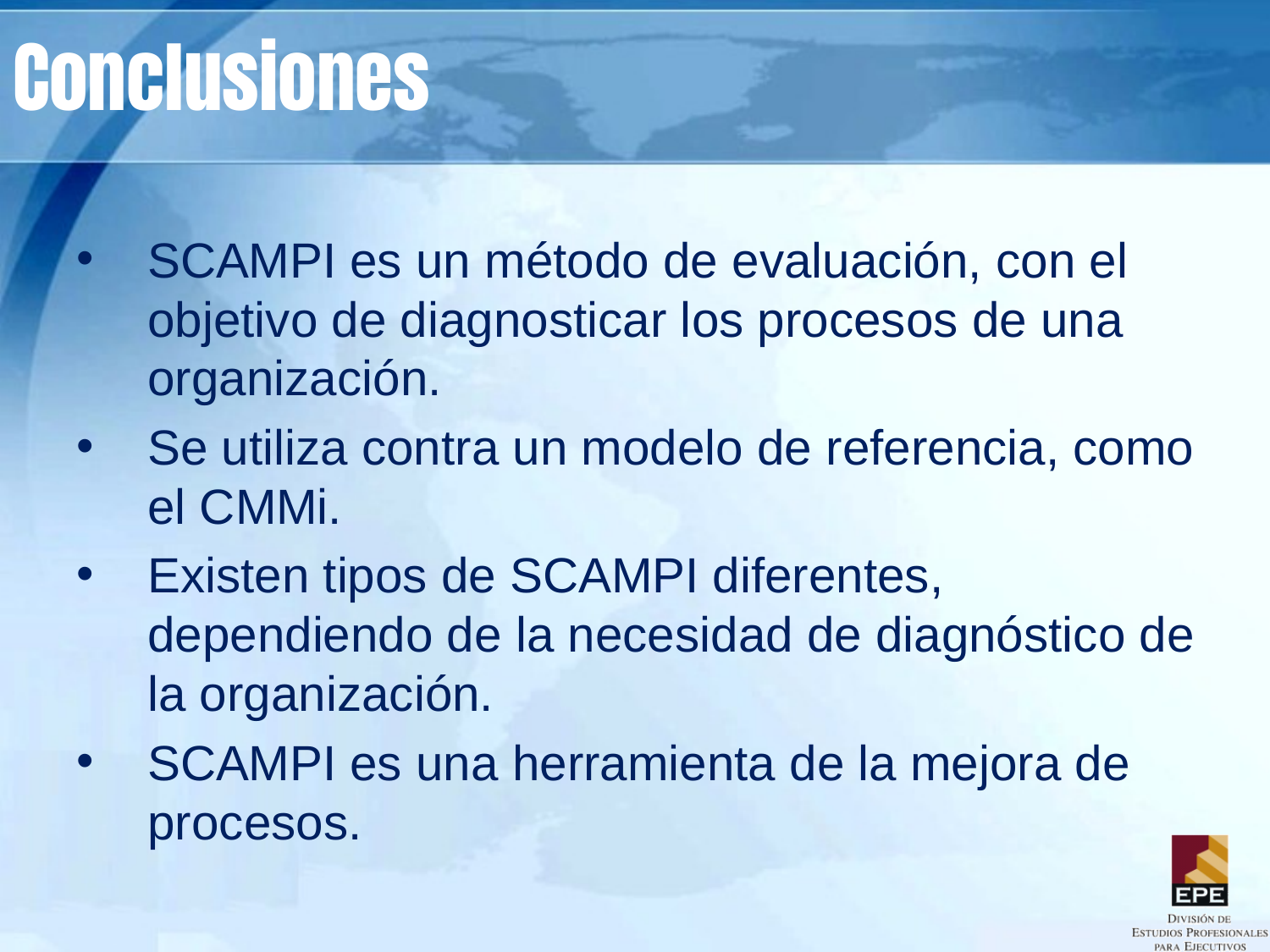

# Conclusiones
SCAMPI es un método de evaluación, con el objetivo de diagnosticar los procesos de una organización.
Se utiliza contra un modelo de referencia, como el CMMi.
Existen tipos de SCAMPI diferentes, dependiendo de la necesidad de diagnóstico de la organización.
SCAMPI es una herramienta de la mejora de procesos.